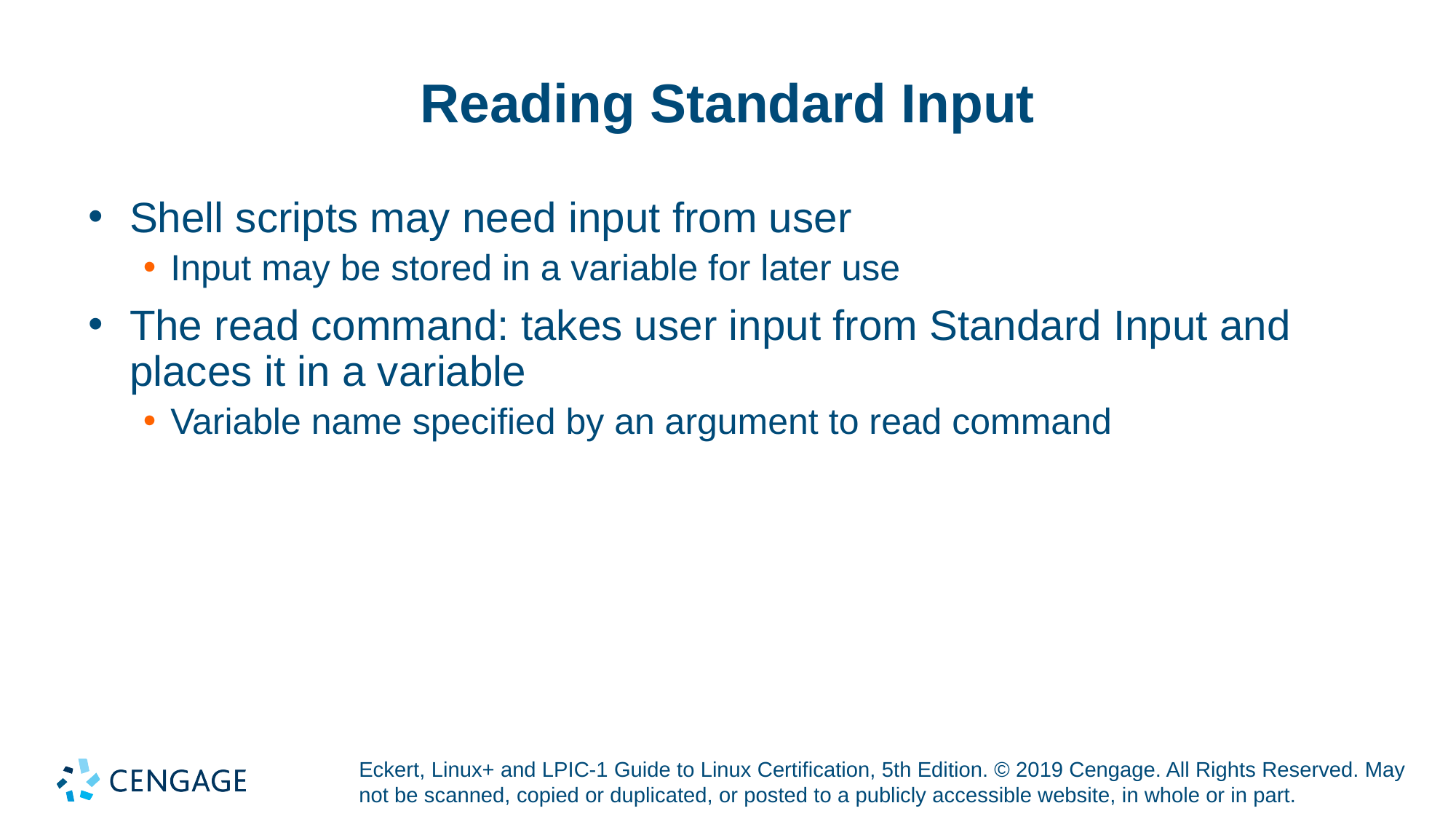

# Reading Standard Input
Shell scripts may need input from user
Input may be stored in a variable for later use
The read command: takes user input from Standard Input and places it in a variable
Variable name specified by an argument to read command